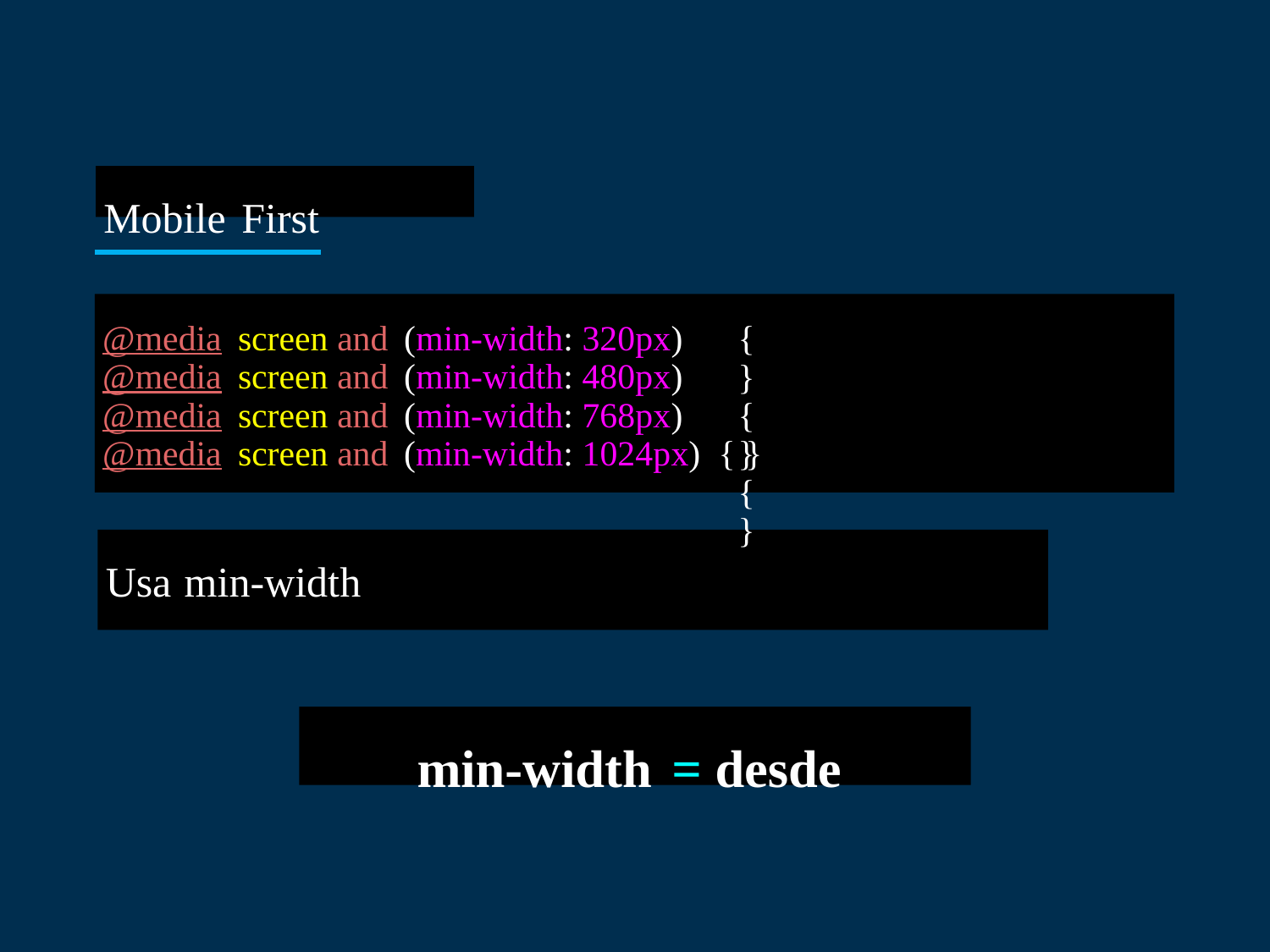

Mobile First

@media screen and (min-width: 320px)
@media screen and (min-width: 480px)
@media screen and (min-width: 768px)
{ }
{ }
{ }
@media screen and (min-width: 1024px)  { }

Usa min-width

min-width = desde